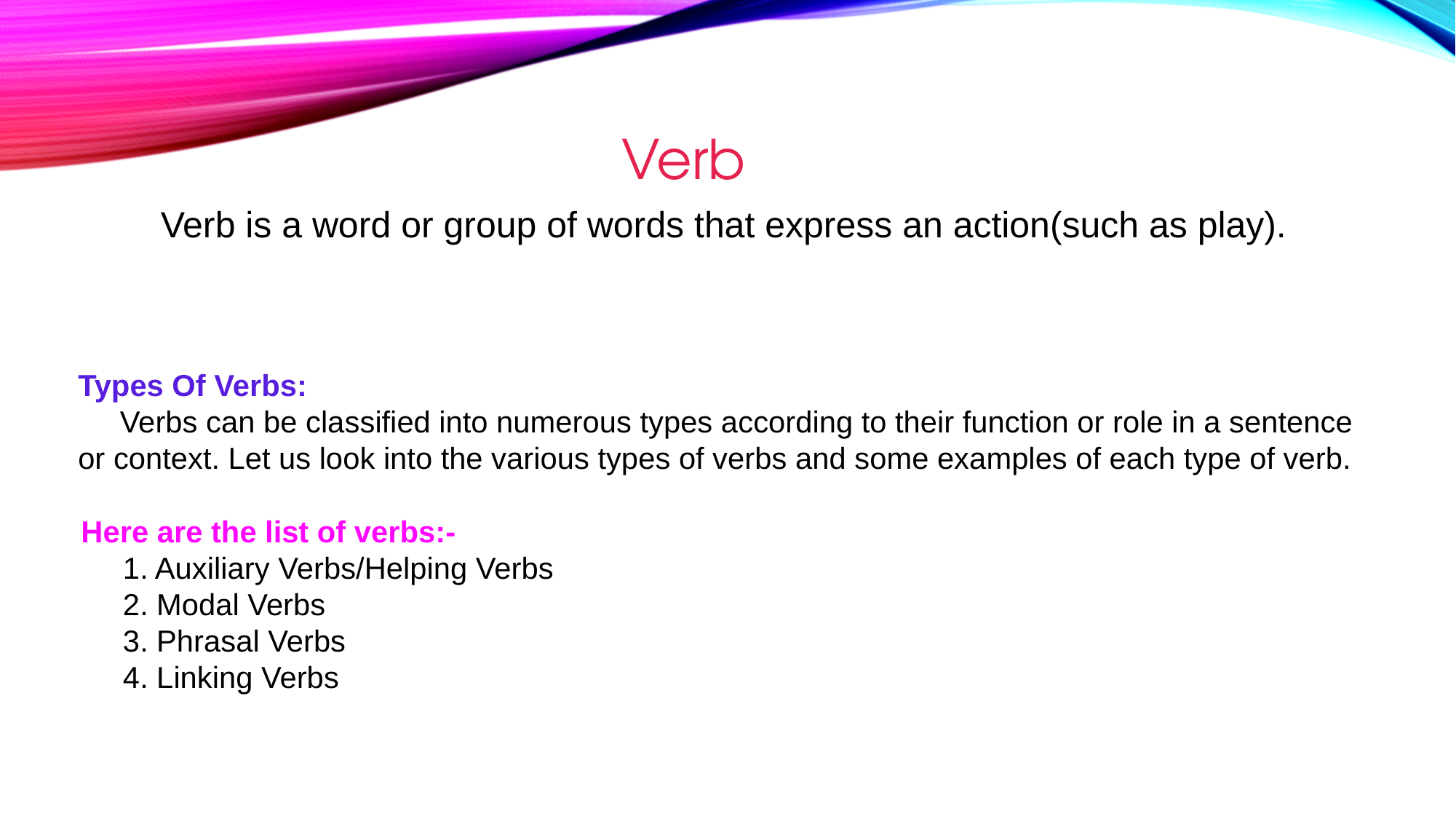

Verb
Verb is a word or group of words that express an action(such as play).
Types Of Verbs:
     Verbs can be classified into numerous types according to their function or role in a sentence or context. Let us look into the various types of verbs and some examples of each type of verb.
Here are the list of verbs:-
     1. Auxiliary Verbs/Helping Verbs
     2. Modal Verbs
     3. Phrasal Verbs
     4. Linking Verbs